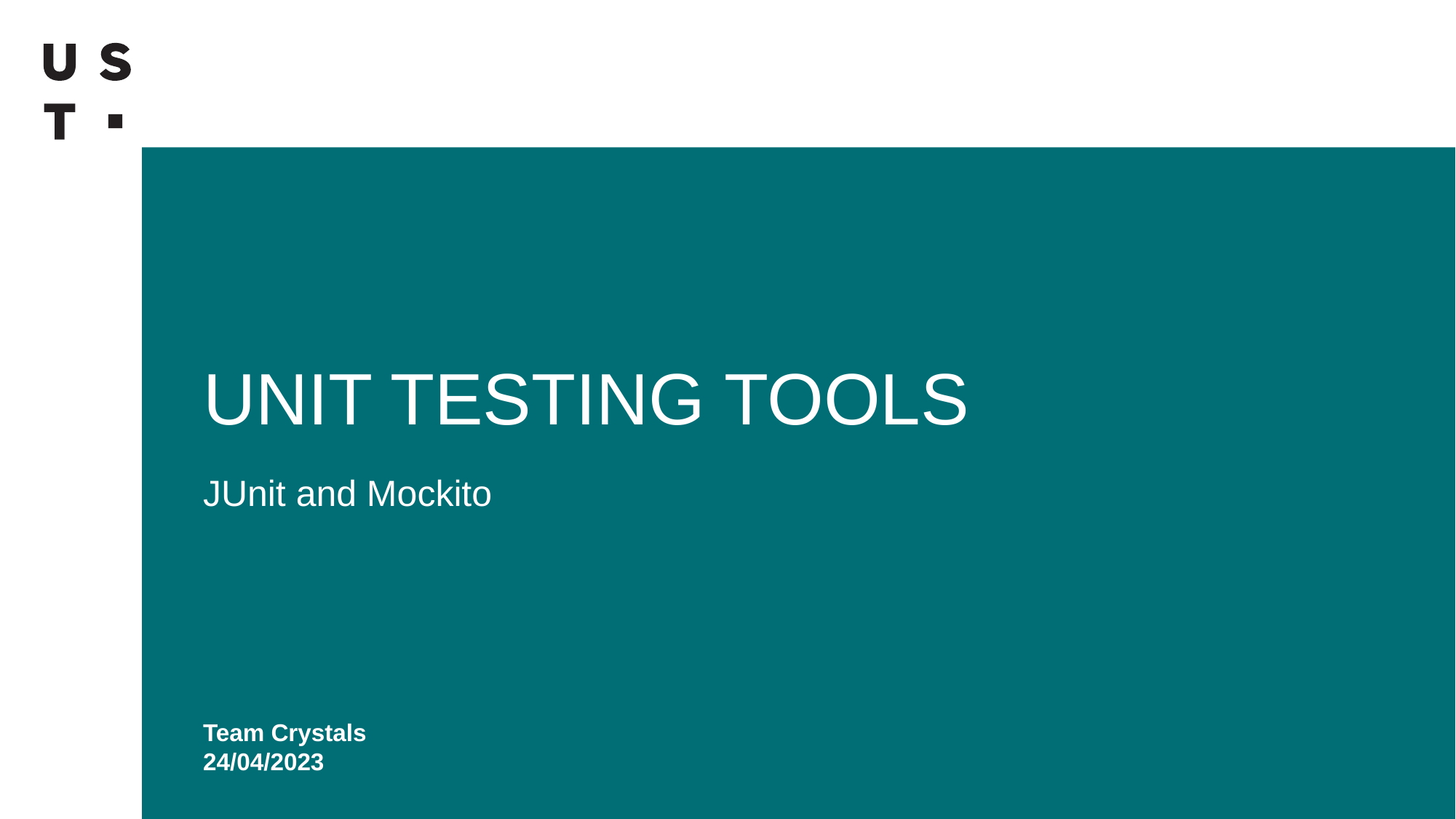

# UNIT TESTING TOOLS
JUnit and Mockito
Team Crystals
24/04/2023